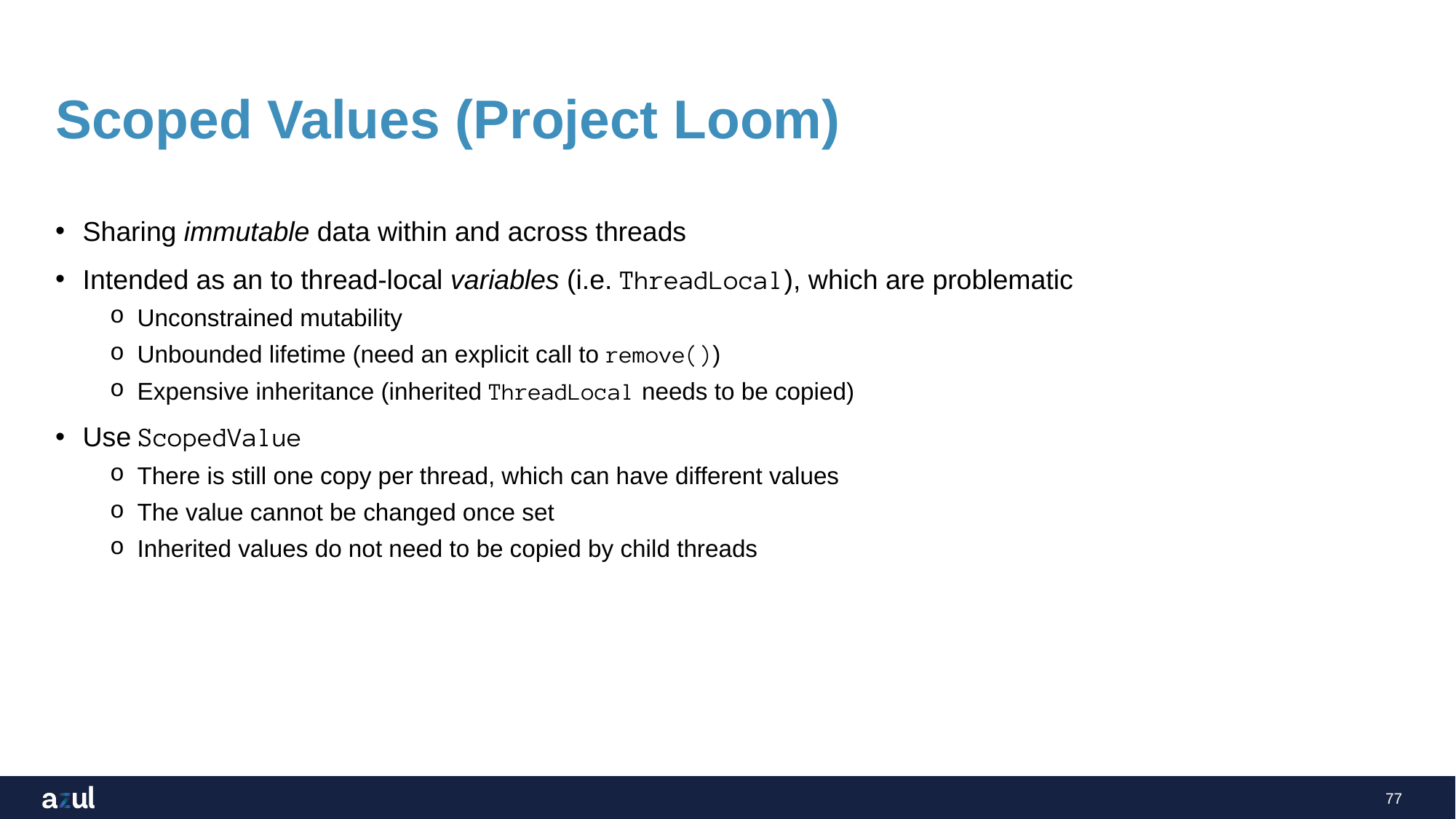

# Scoped Values (Project Loom)
Sharing immutable data within and across threads
Intended as an to thread-local variables (i.e. ThreadLocal), which are problematic
Unconstrained mutability
Unbounded lifetime (need an explicit call to remove())
Expensive inheritance (inherited ThreadLocal needs to be copied)
Use ScopedValue
There is still one copy per thread, which can have different values
The value cannot be changed once set
Inherited values do not need to be copied by child threads